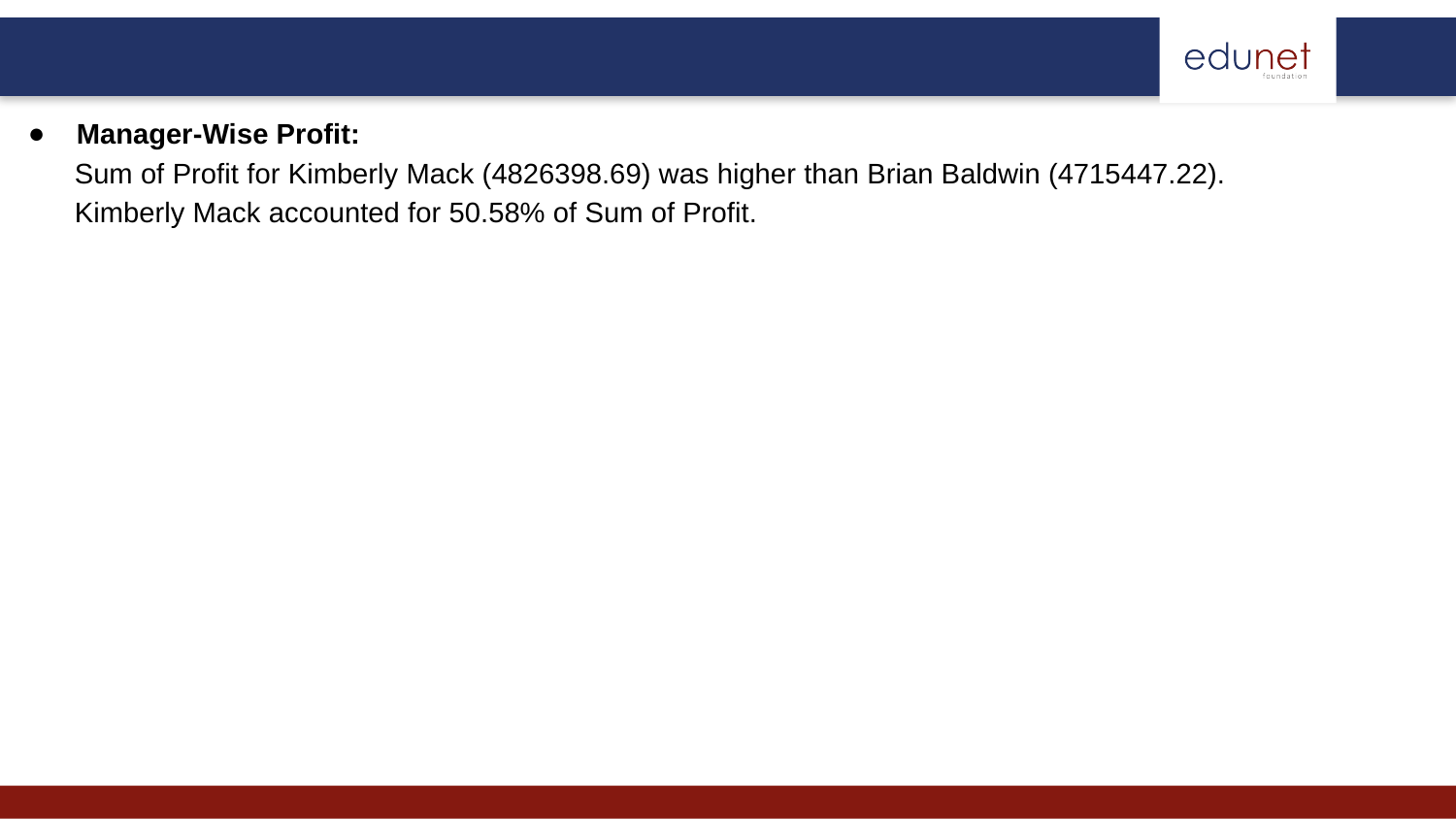

Manager-Wise Profit:
﻿Sum of Profit for Kimberly Mack (4826398.69) was higher than Brian Baldwin (4715447.22).﻿﻿
﻿﻿Kimberly Mack accounted for 50.58% of Sum of Profit.﻿﻿